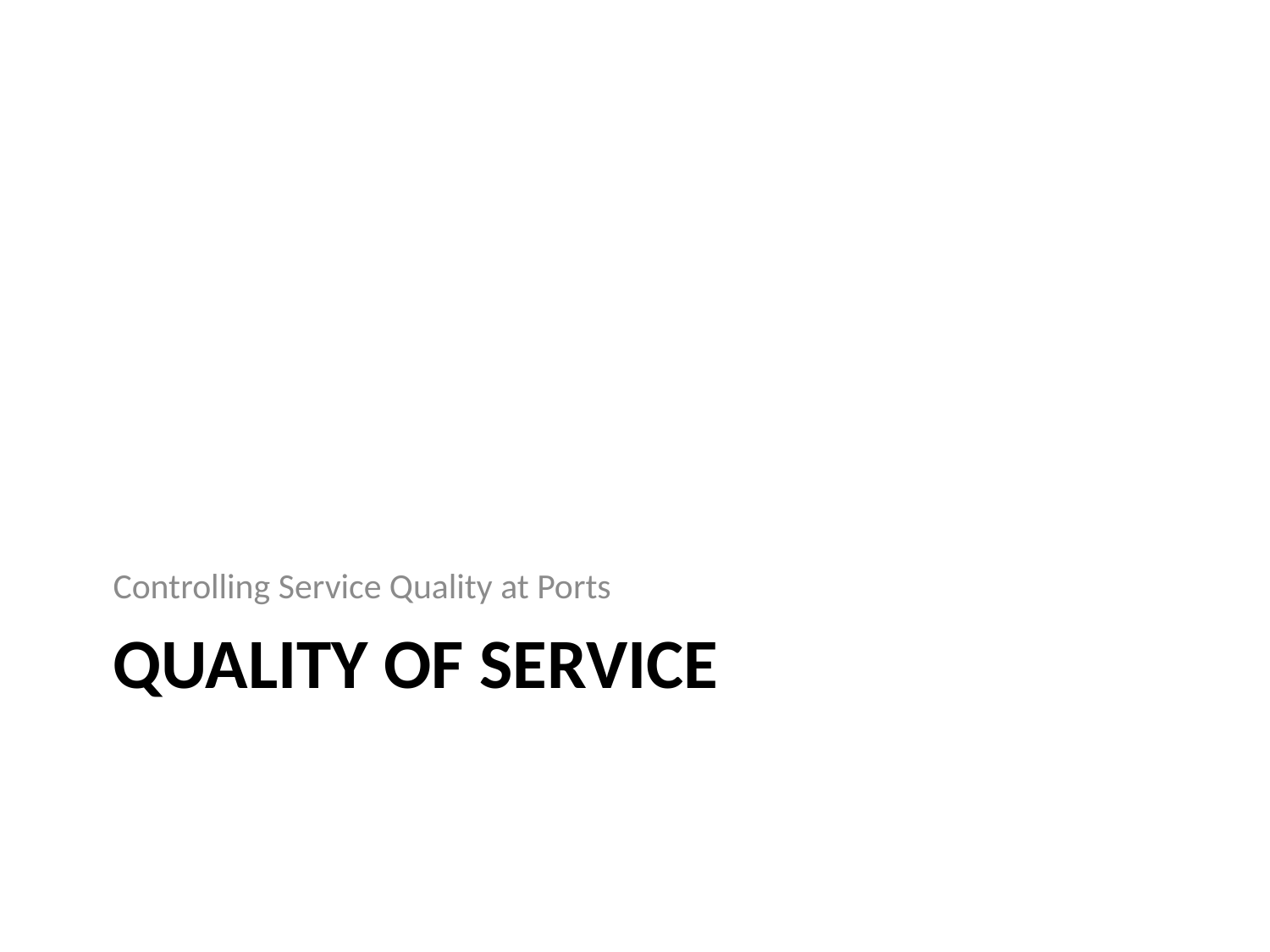

Controlling Service Quality at Ports
# Quality of Service